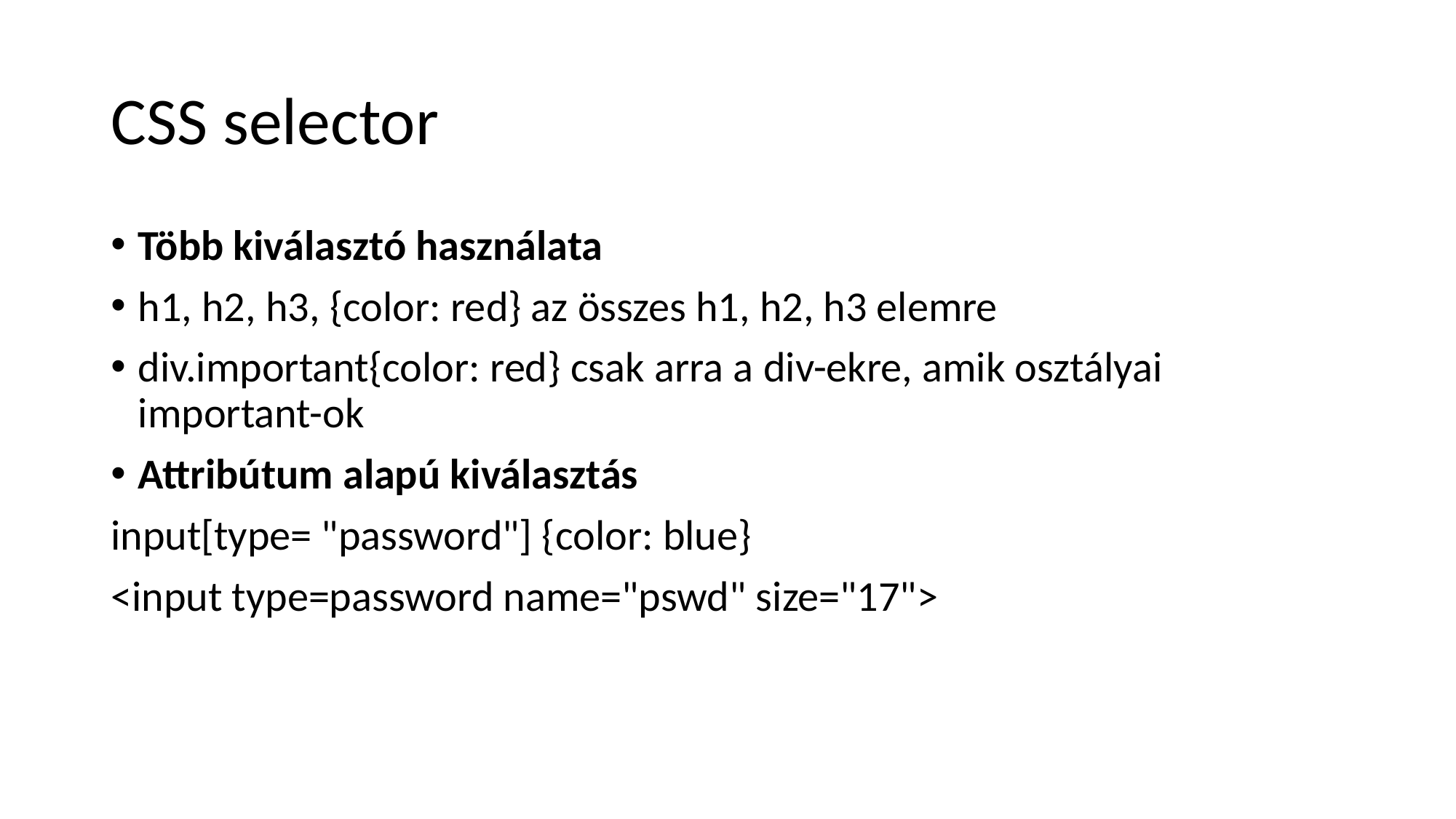

# CSS selector
Több kiválasztó használata
h1, h2, h3, {color: red} az összes h1, h2, h3 elemre
div.important{color: red} csak arra a div-ekre, amik osztályai important-ok
Attribútum alapú kiválasztás
input[type= "password"] {color: blue}
<input type=password name="pswd" size="17">